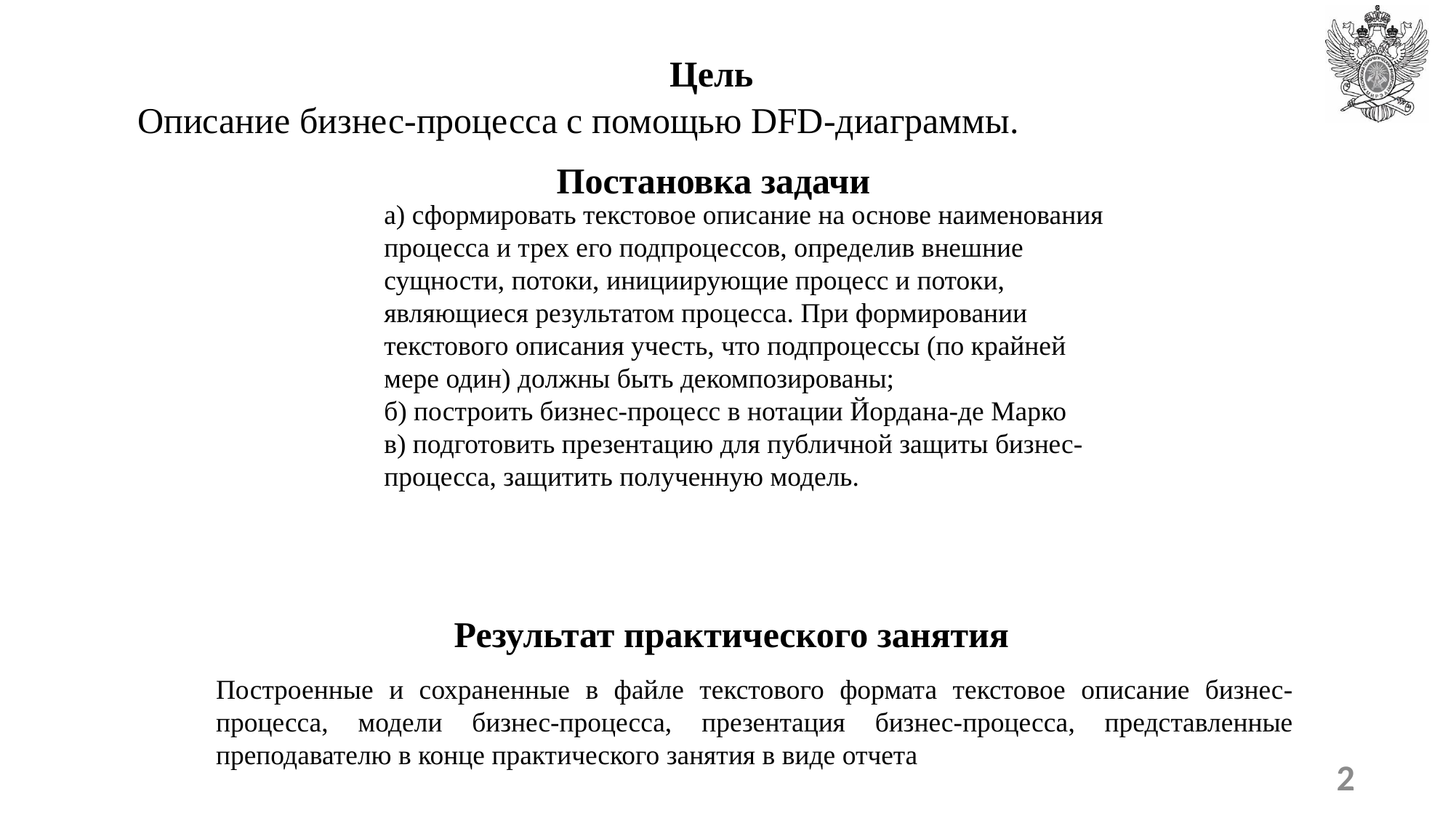

# Цель
Описание бизнес-процесса с помощью DFD-диаграммы.
Постановка задачи
а) сформировать текстовое описание на основе наименования процесса и трех его подпроцессов, определив внешние сущности, потоки, инициирующие процесс и потоки, являющиеся результатом процесса. При формировании текстового описания учесть, что подпроцессы (по крайней
мере один) должны быть декомпозированы;
б) построить бизнес-процесс в нотации Йордана-де Марко
в) подготовить презентацию для публичной защиты бизнес-процесса, защитить полученную модель.
Результат практического занятия
Построенные и сохраненные в файле текстового формата текстовое описание бизнес-процесса, модели бизнес-процесса, презентация бизнес-процесса, представленные преподавателю в конце практического занятия в виде отчета
2